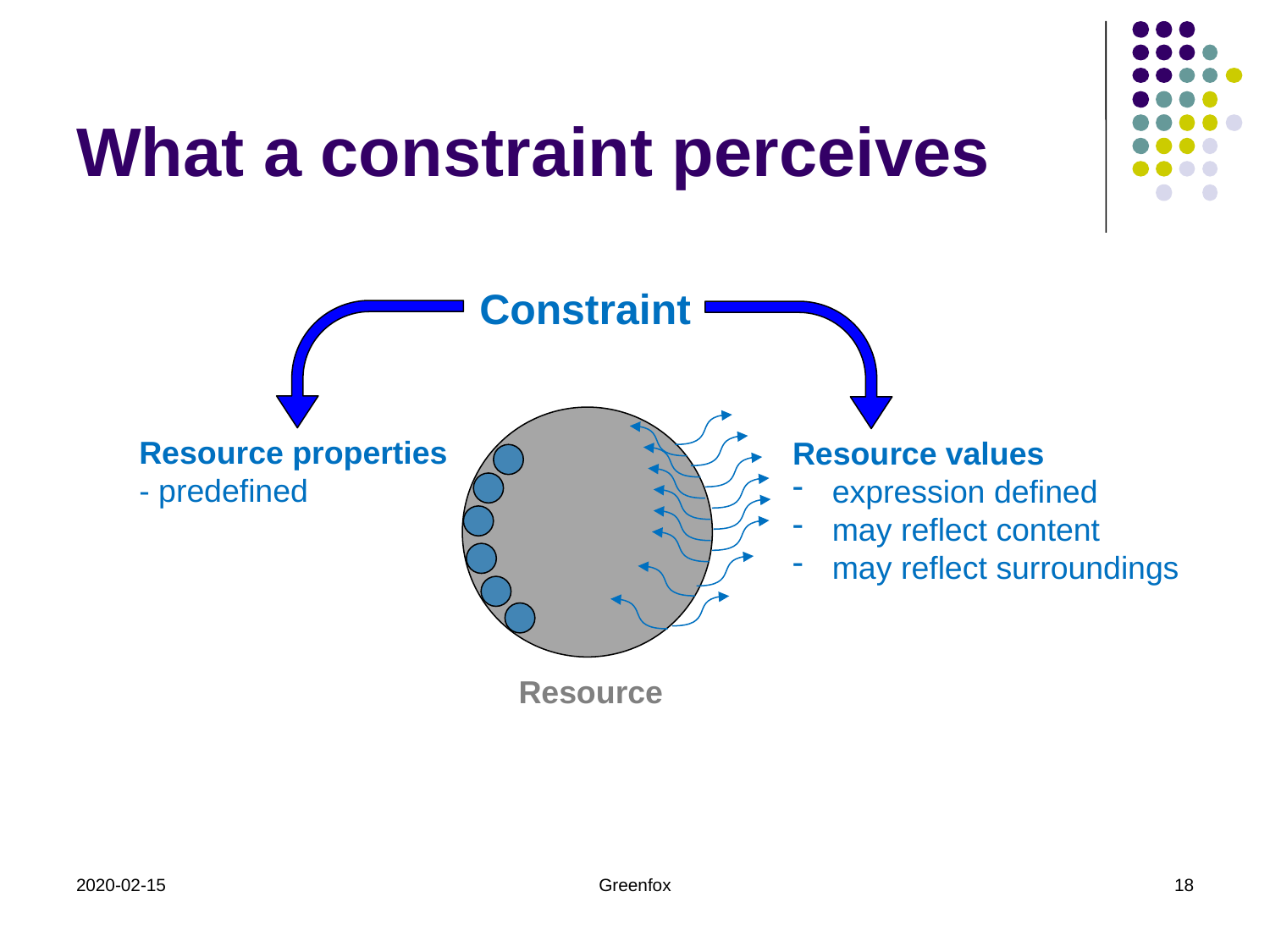

# What a constraint perceives

Constraint

Resource properties
- predefined
Resource values
expression defined
may reflect content
may reflect surroundings

Resource
2020-02-15
Greenfox
18